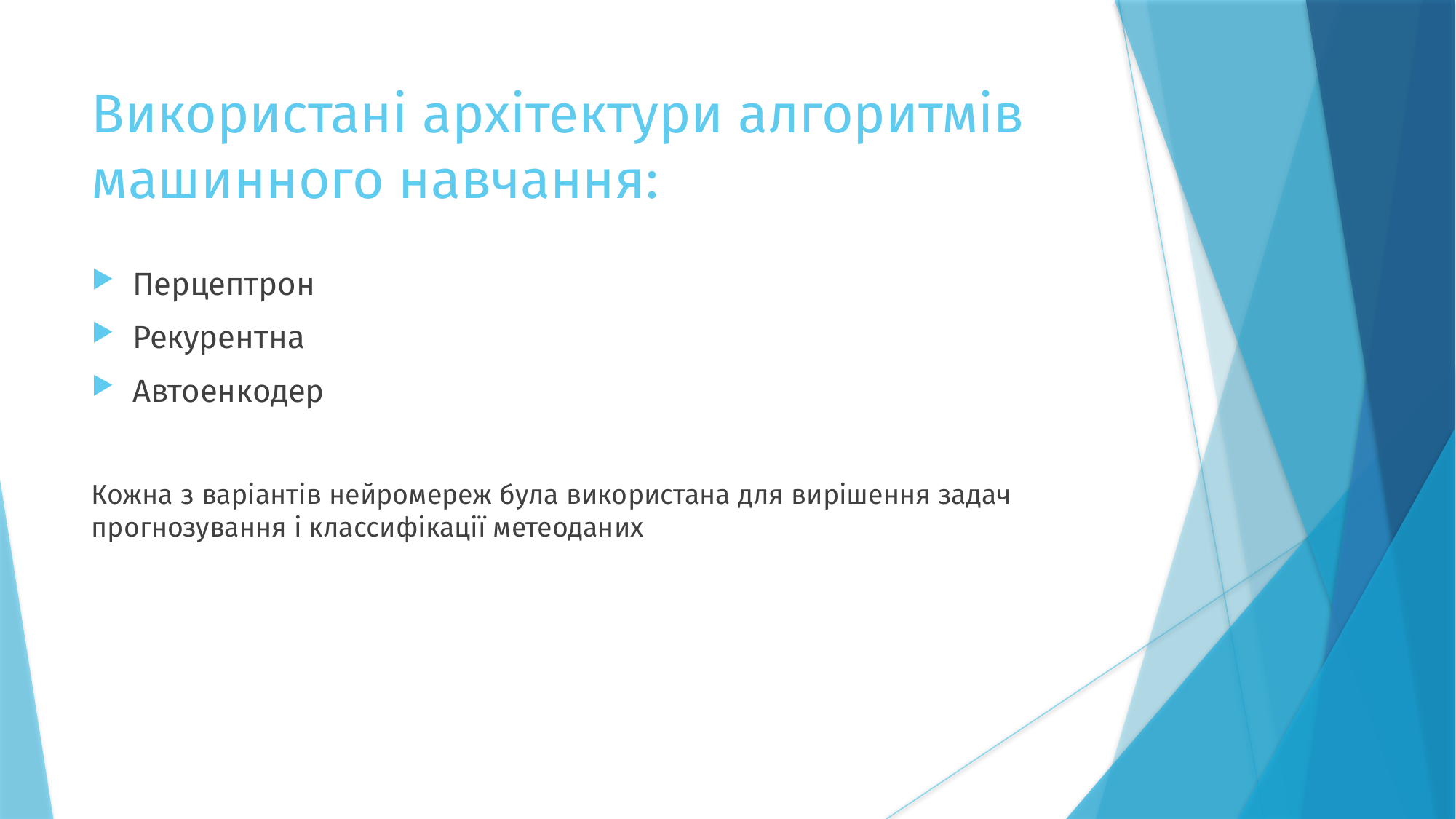

Використані архітектури алгоритмів машинного навчання:
Перцептрон
Рекурентна
Автоенкодер

Кожна з варіантів нейромереж була використана для вирішення задач прогнозування і классифікації метеоданих